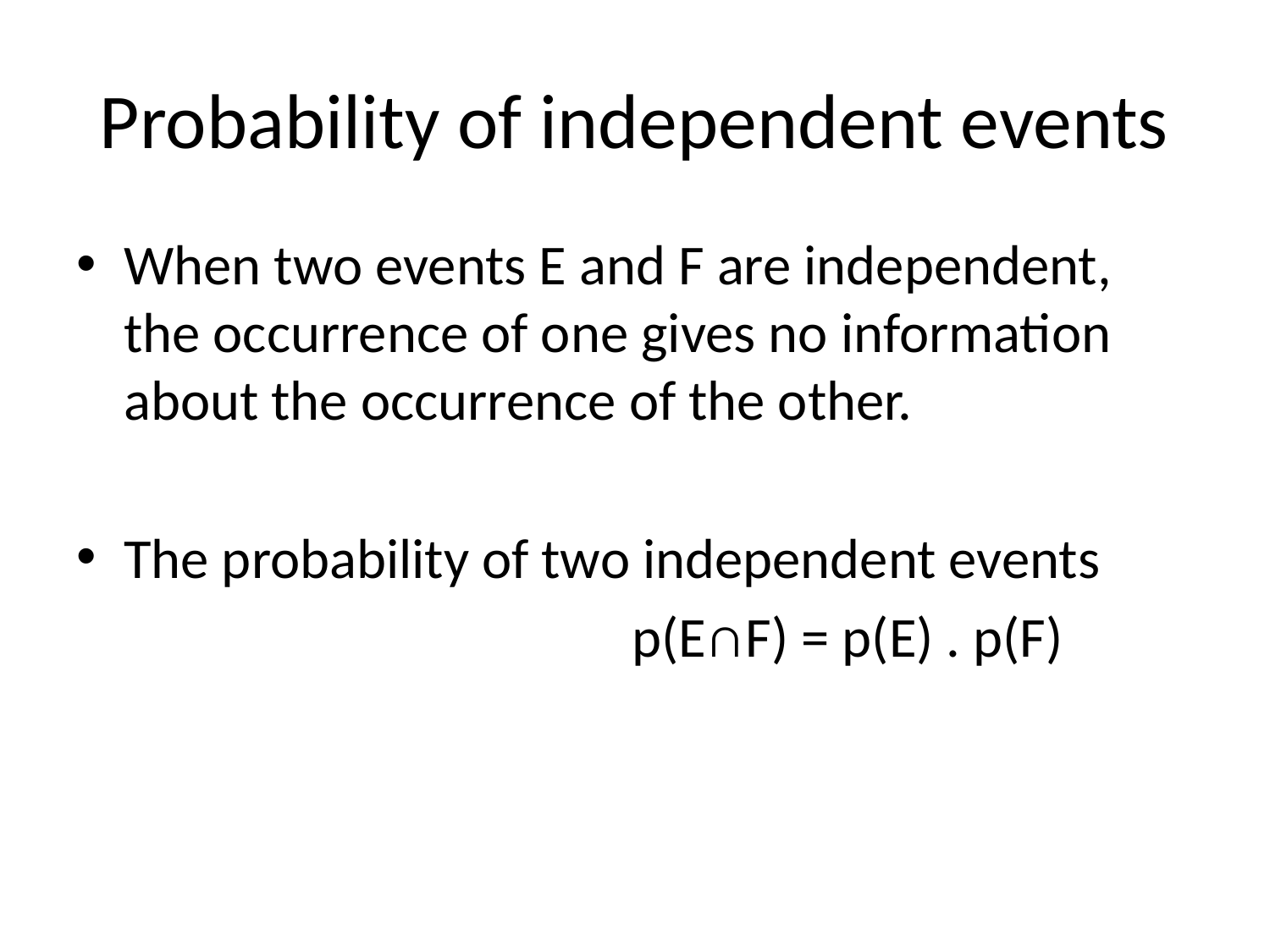

# Probability of independent events
When two events E and F are independent, the occurrence of one gives no information about the occurrence of the other.

The probability of two independent events
					p(E∩F) = p(E) . p(F)